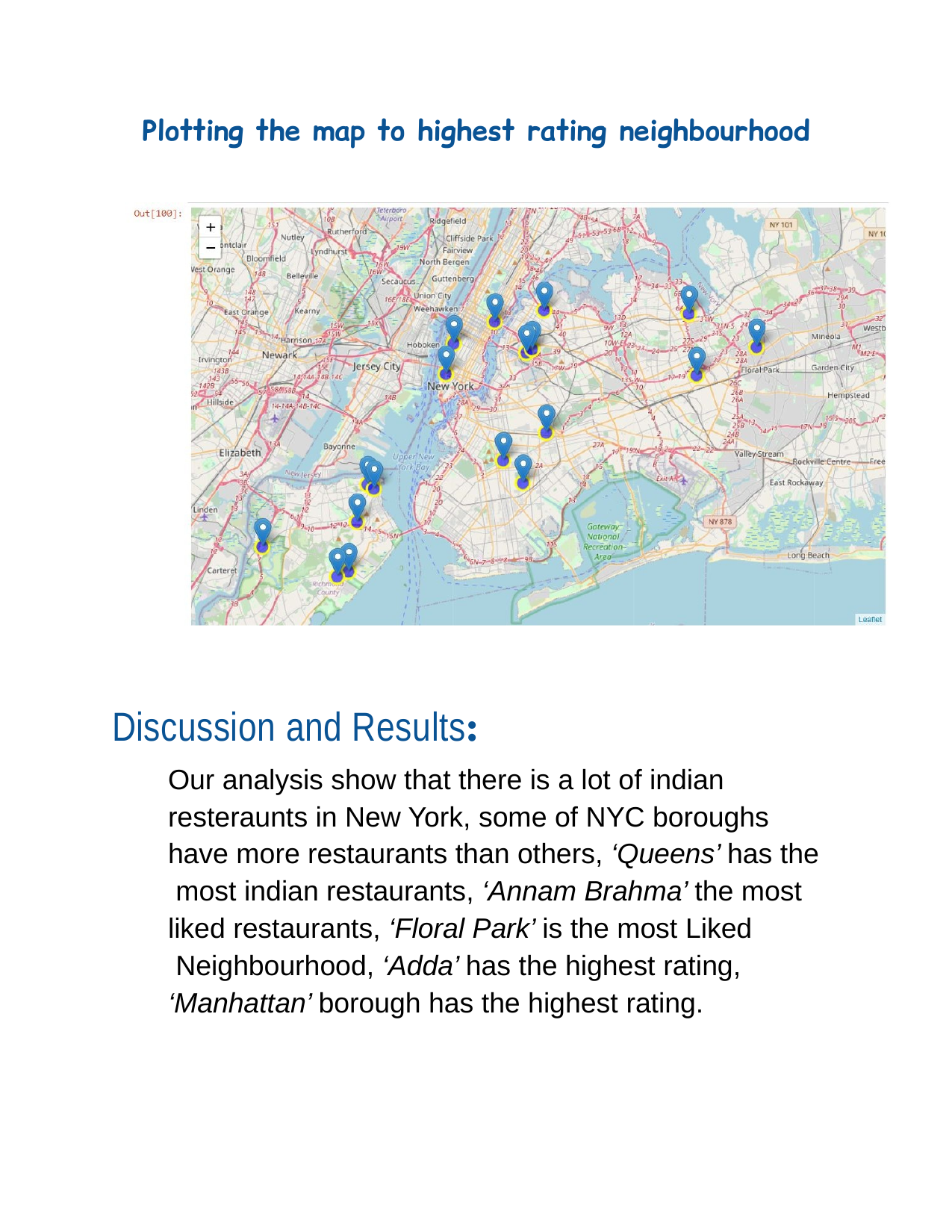

Plotting the map to highest rating neighbourhood

Discussion and Results:
Our analysis show that there is a lot of indian  resteraunts in New York, some of NYC boroughs  have more restaurants than others, ‘Queens’ has the  most indian restaurants, ‘Annam Brahma’ the most
liked restaurants, ‘Floral Park’ is the most Liked  Neighbourhood, ‘Adda’ has the highest rating,
‘Manhattan’ borough has the highest rating.